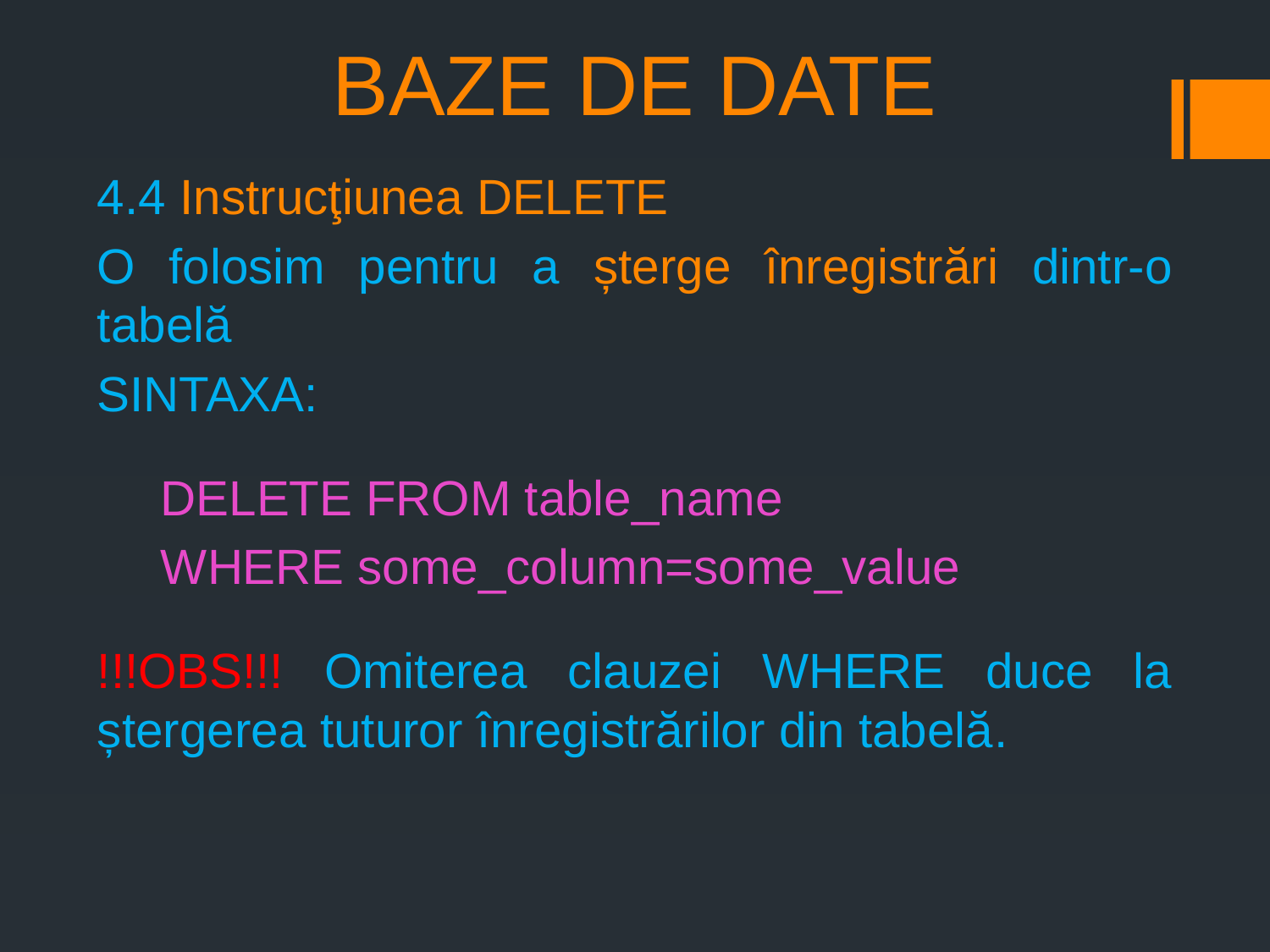

# BAZE DE DATE
4.4 Instrucţiunea DELETE
O folosim pentru a șterge înregistrări dintr-o tabelă
SINTAXA:

DELETE FROM table_name
WHERE some_column=some_value

!!!OBS!!! Omiterea clauzei WHERE duce la ștergerea tuturor înregistrărilor din tabelă.